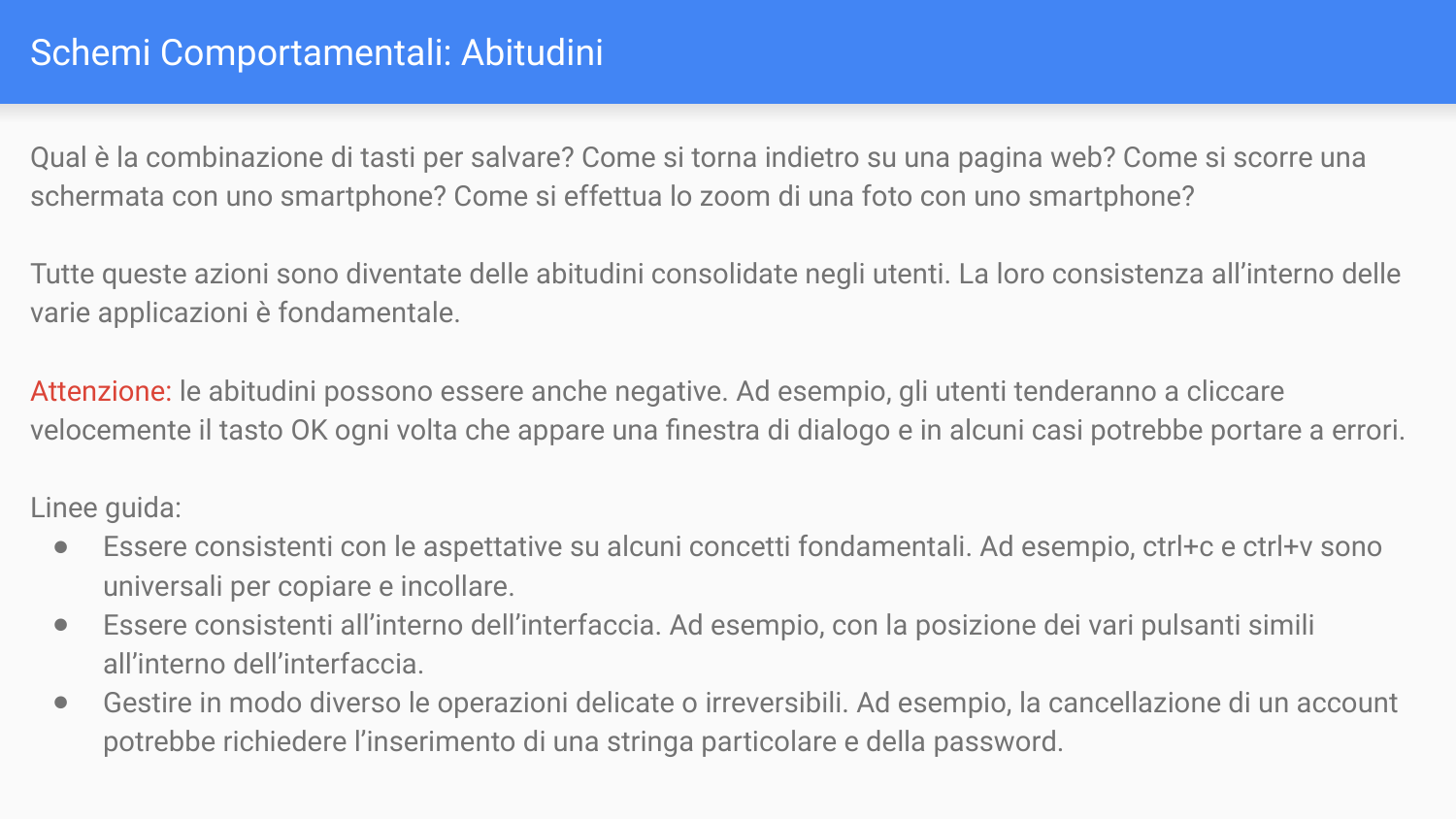

# Schemi Comportamentali: Abitudini
Qual è la combinazione di tasti per salvare? Come si torna indietro su una pagina web? Come si scorre una schermata con uno smartphone? Come si effettua lo zoom di una foto con uno smartphone?

Tutte queste azioni sono diventate delle abitudini consolidate negli utenti. La loro consistenza all’interno delle varie applicazioni è fondamentale.

Attenzione: le abitudini possono essere anche negative. Ad esempio, gli utenti tenderanno a cliccare velocemente il tasto OK ogni volta che appare una finestra di dialogo e in alcuni casi potrebbe portare a errori.

Linee guida:
Essere consistenti con le aspettative su alcuni concetti fondamentali. Ad esempio, ctrl+c e ctrl+v sono universali per copiare e incollare.
Essere consistenti all’interno dell’interfaccia. Ad esempio, con la posizione dei vari pulsanti simili all’interno dell’interfaccia.
Gestire in modo diverso le operazioni delicate o irreversibili. Ad esempio, la cancellazione di un account potrebbe richiedere l’inserimento di una stringa particolare e della password.